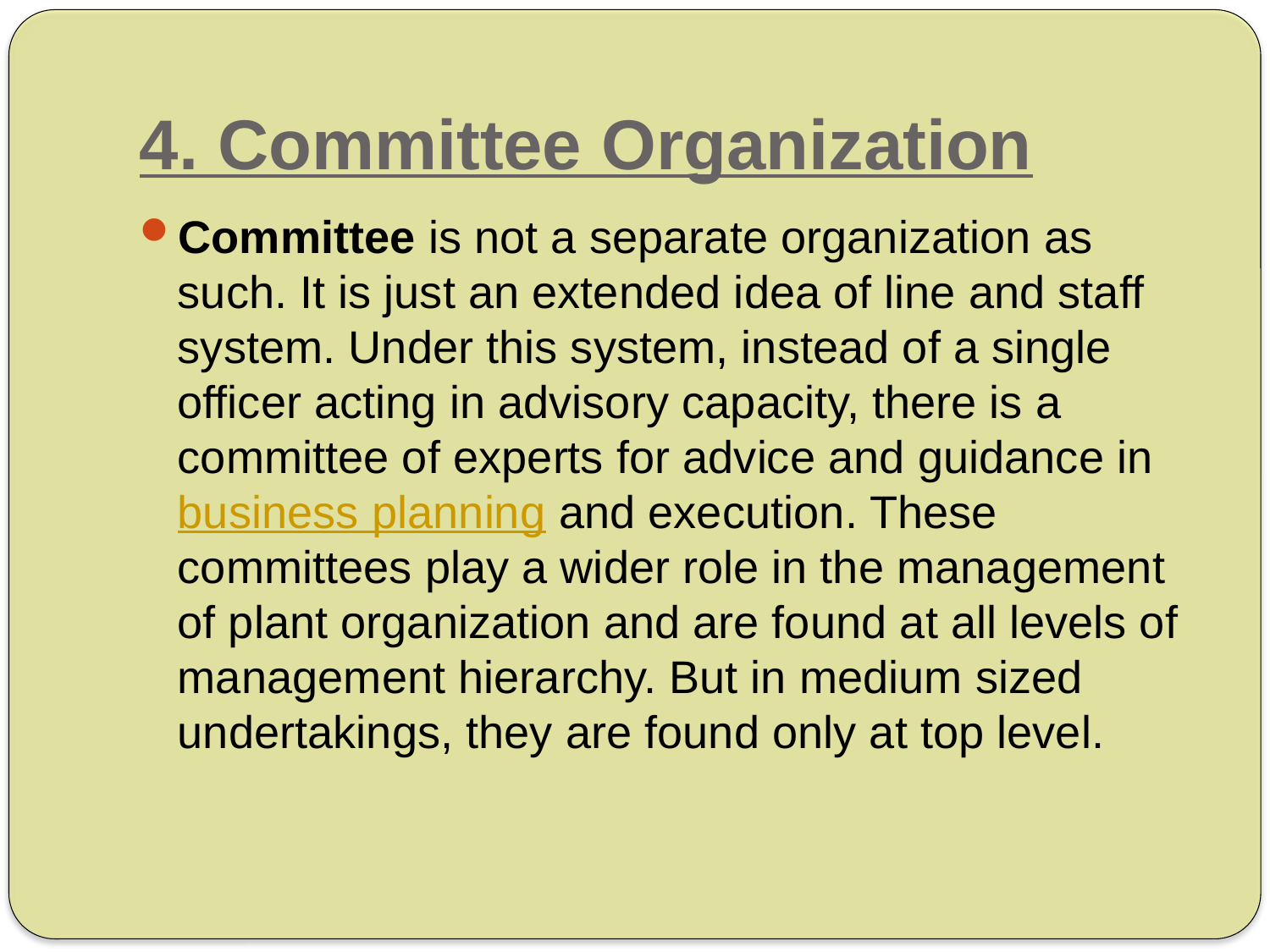

# 4. Committee Organization
Committee is not a separate organization as such. It is just an extended idea of line and staff system. Under this system, instead of a single officer acting in advisory capacity, there is a committee of experts for advice and guidance in business planning and execution. These committees play a wider role in the management of plant organization and are found at all levels of management hierarchy. But in medium sized undertakings, they are found only at top level.